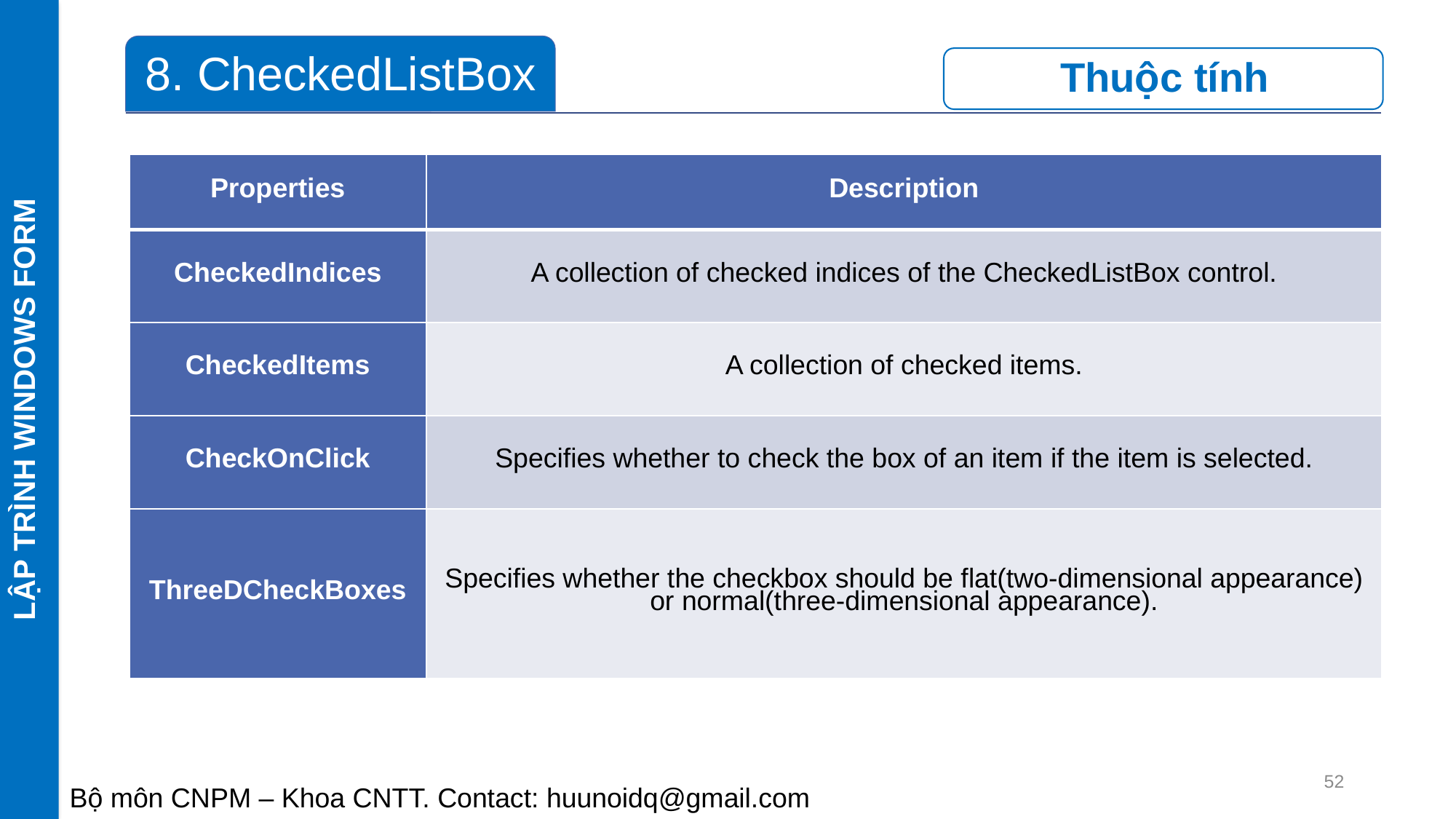

LẬP TRÌNH WINDOWS FORM
8. CheckedListBox
Thuộc tính
| Properties | Description |
| --- | --- |
| CheckedIndices | A collection of checked indices of the CheckedListBox control. |
| CheckedItems | A collection of checked items. |
| CheckOnClick | Specifies whether to check the box of an item if the item is selected. |
| ThreeDCheckBoxes | Specifies whether the checkbox should be flat(two-dimensional appearance) or normal(three-dimensional appearance). |
52
Bộ môn CNPM – Khoa CNTT. Contact: huunoidq@gmail.com